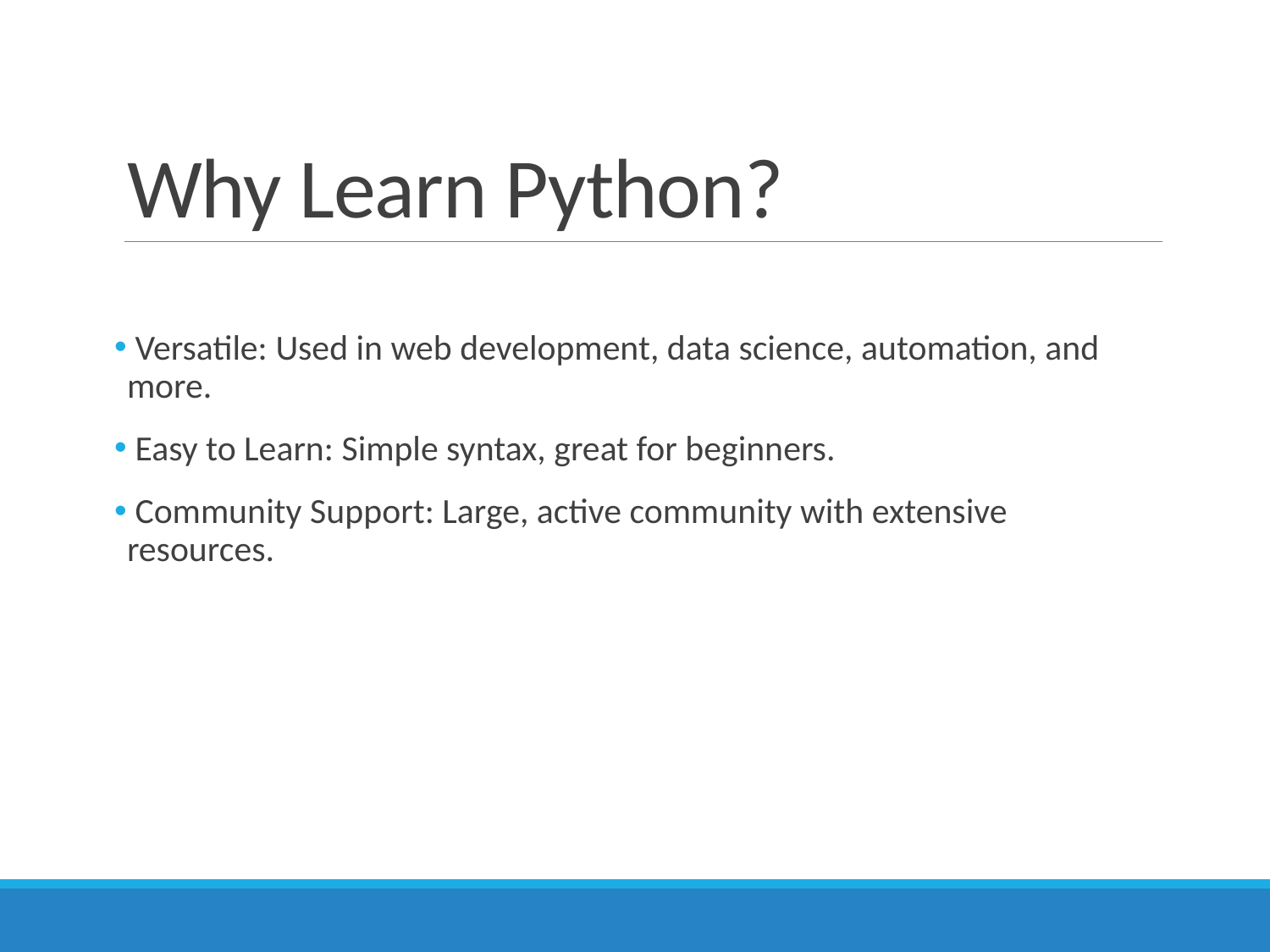

# Why Learn Python?

 Versatile: Used in web development, data science, automation, and more.
 Easy to Learn: Simple syntax, great for beginners.
 Community Support: Large, active community with extensive resources.